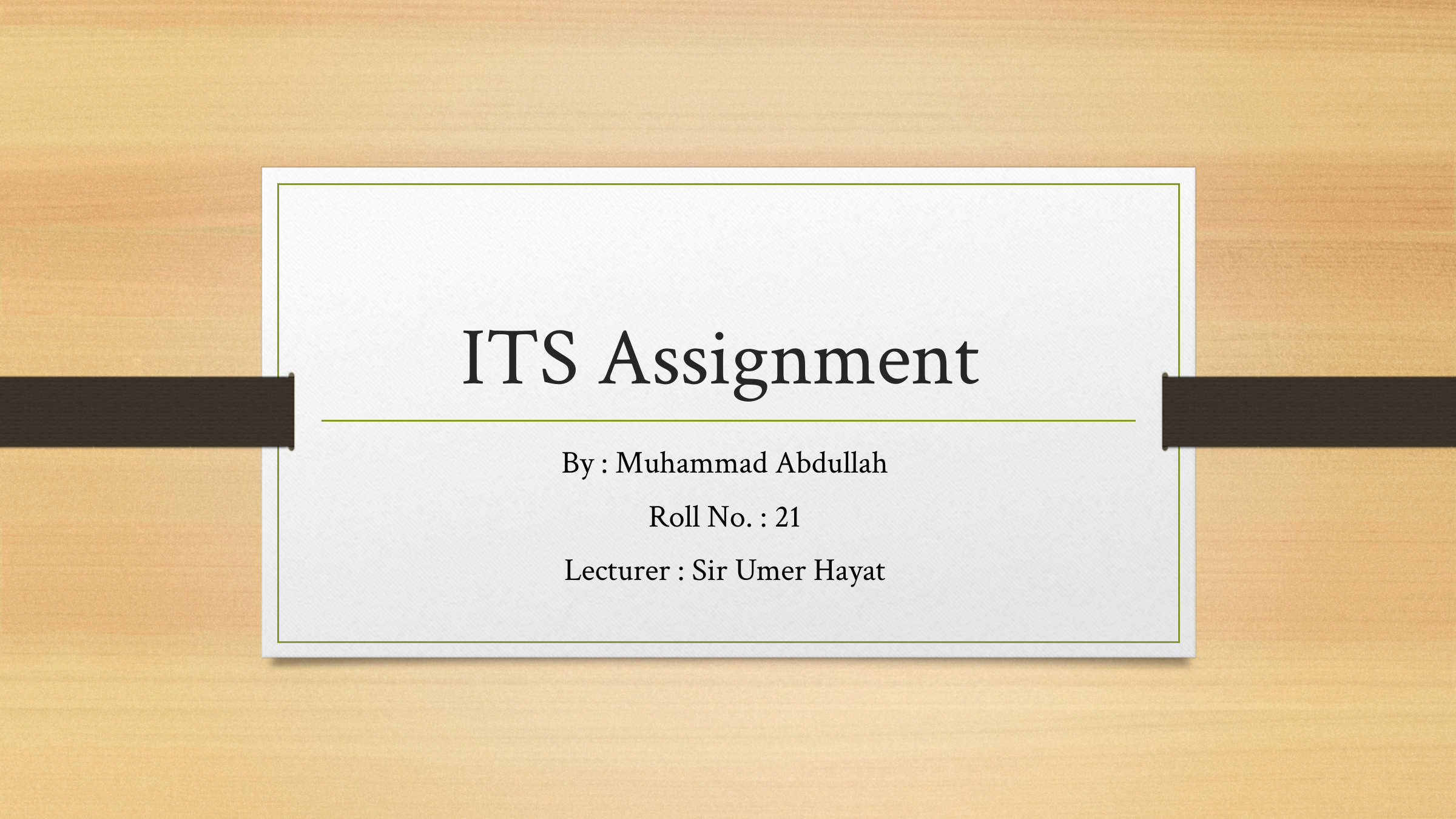

# ITS Assignment
By : Muhammad Abdullah
Roll No. : 21
Lecturer : Sir Umer Hayat